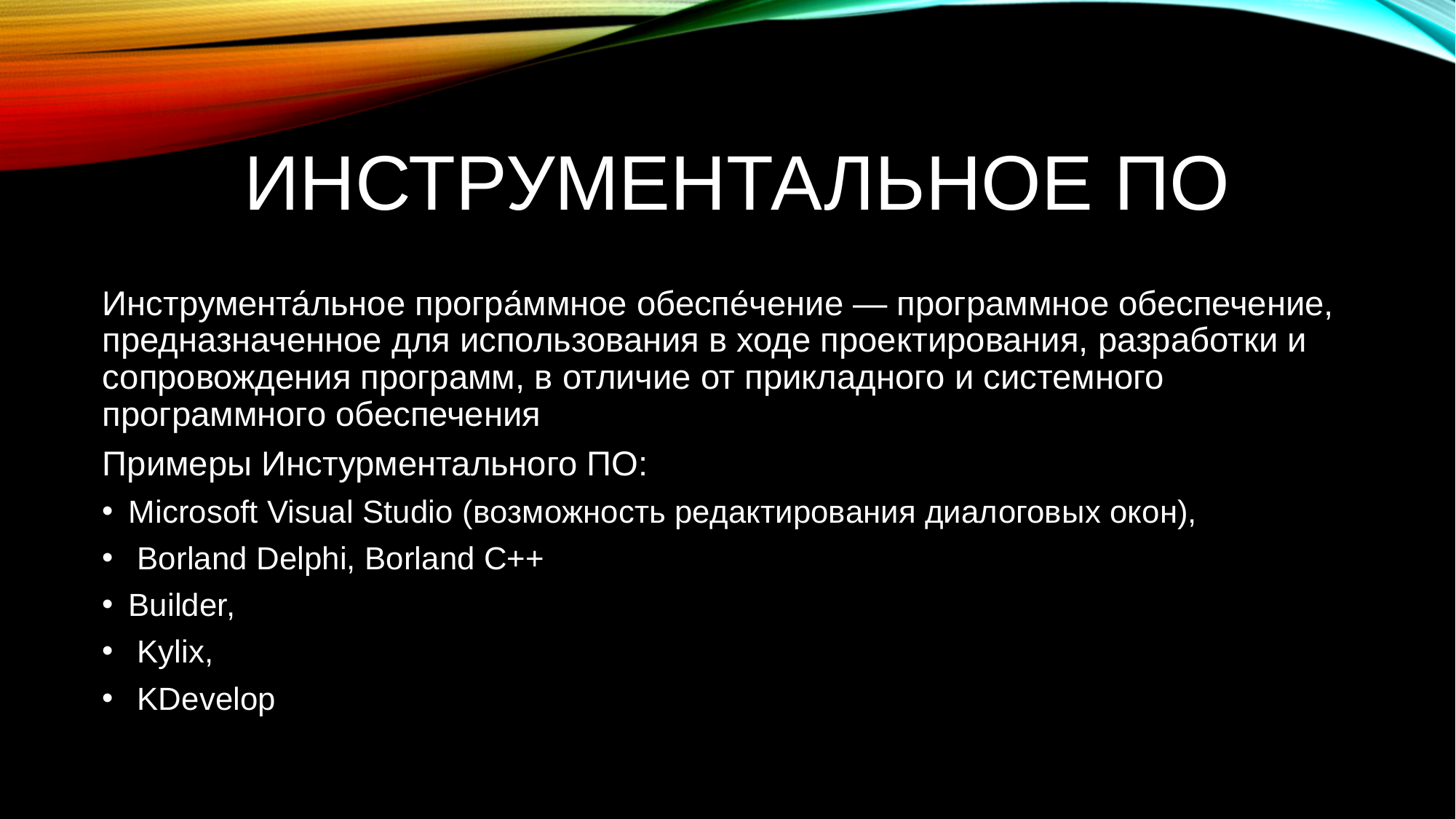

# Инструментальное по
Инструмента́льное програ́ммное обеспе́чение — программное обеспечение, предназначенное для использования в ходе проектирования, разработки и сопровождения программ, в отличие от прикладного и системного программного обеспечения
Примеры Инстурментального ПО:
Microsoft Visual Studio (возможность редактирования диалоговых окон),
 Borland Delphi, Borland C++
Builder,
 Kylix,
 KDevelop